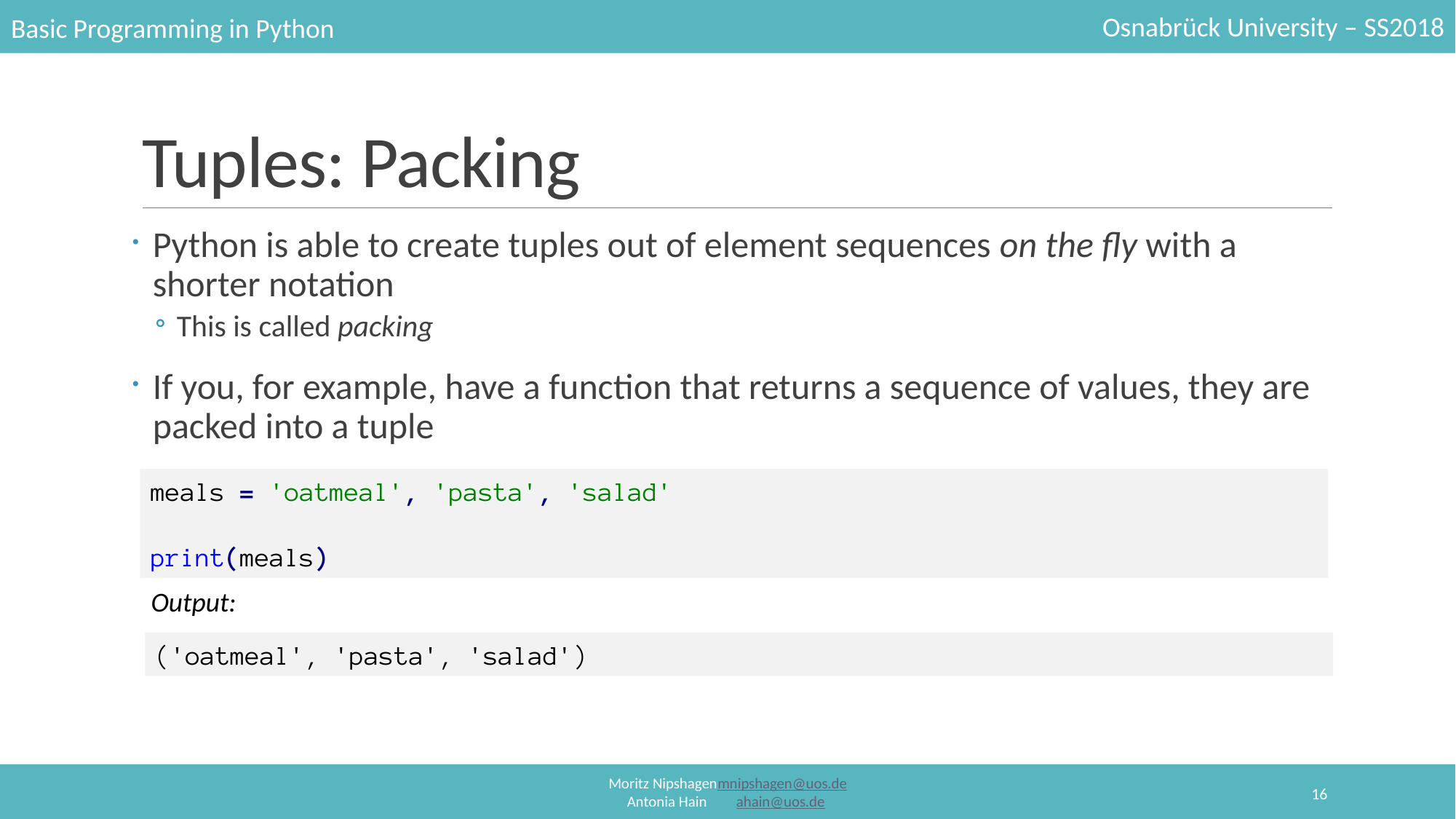

# Tuples: Packing
Python is able to create tuples out of element sequences on the fly with a shorter notation
This is called packing
If you, for example, have a function that returns a sequence of values, they are packed into a tuple
meals = 'oatmeal', 'pasta', 'salad'

print(meals)
Output:
('oatmeal', 'pasta', 'salad')
16